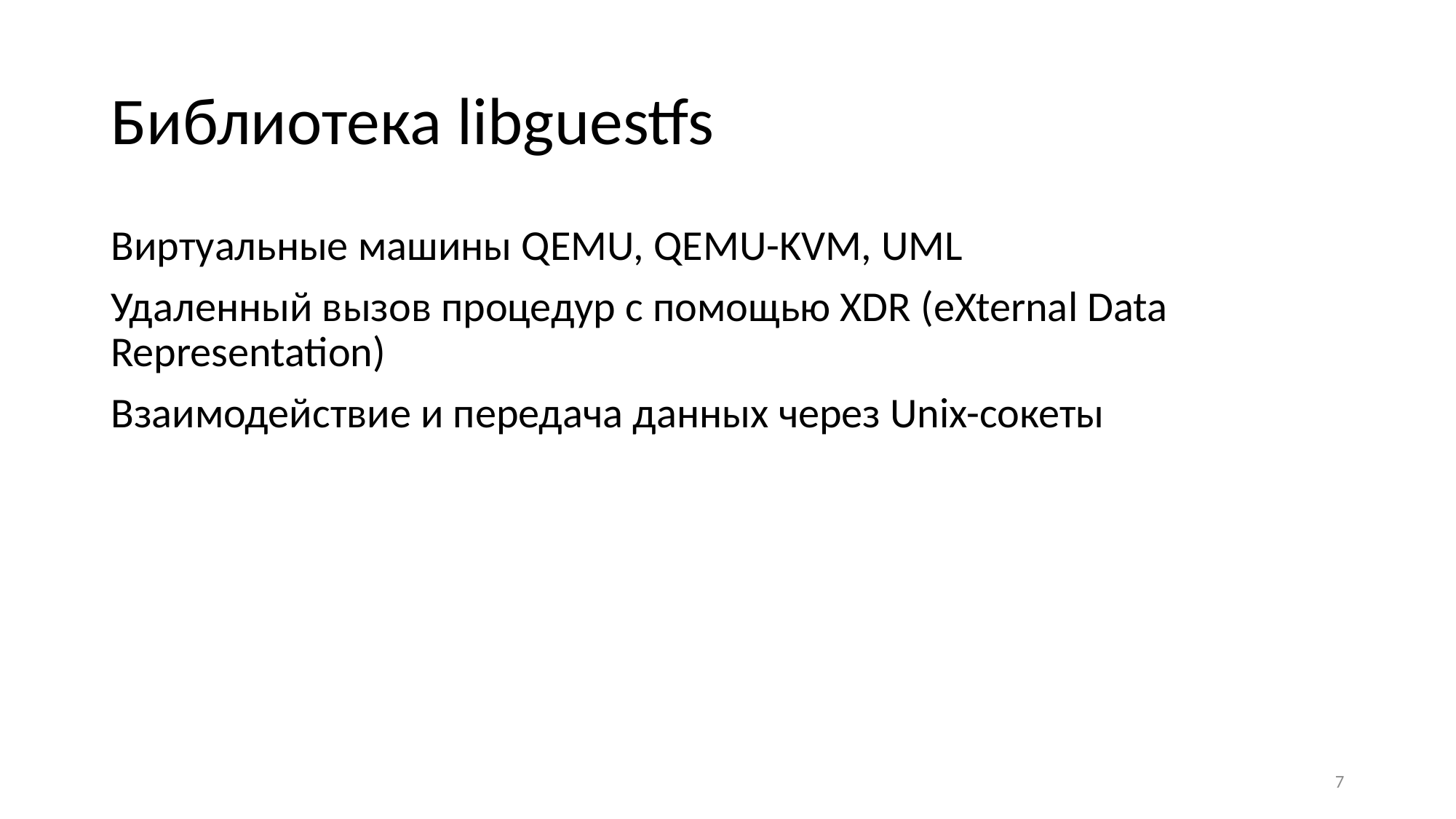

# Библиотека libguestfs
Виртуальные машины QEMU, QEMU-KVM, UML
Удаленный вызов процедур с помощью XDR (eXternal Data Representation)
Взаимодействие и передача данных через Unix-сокеты

7